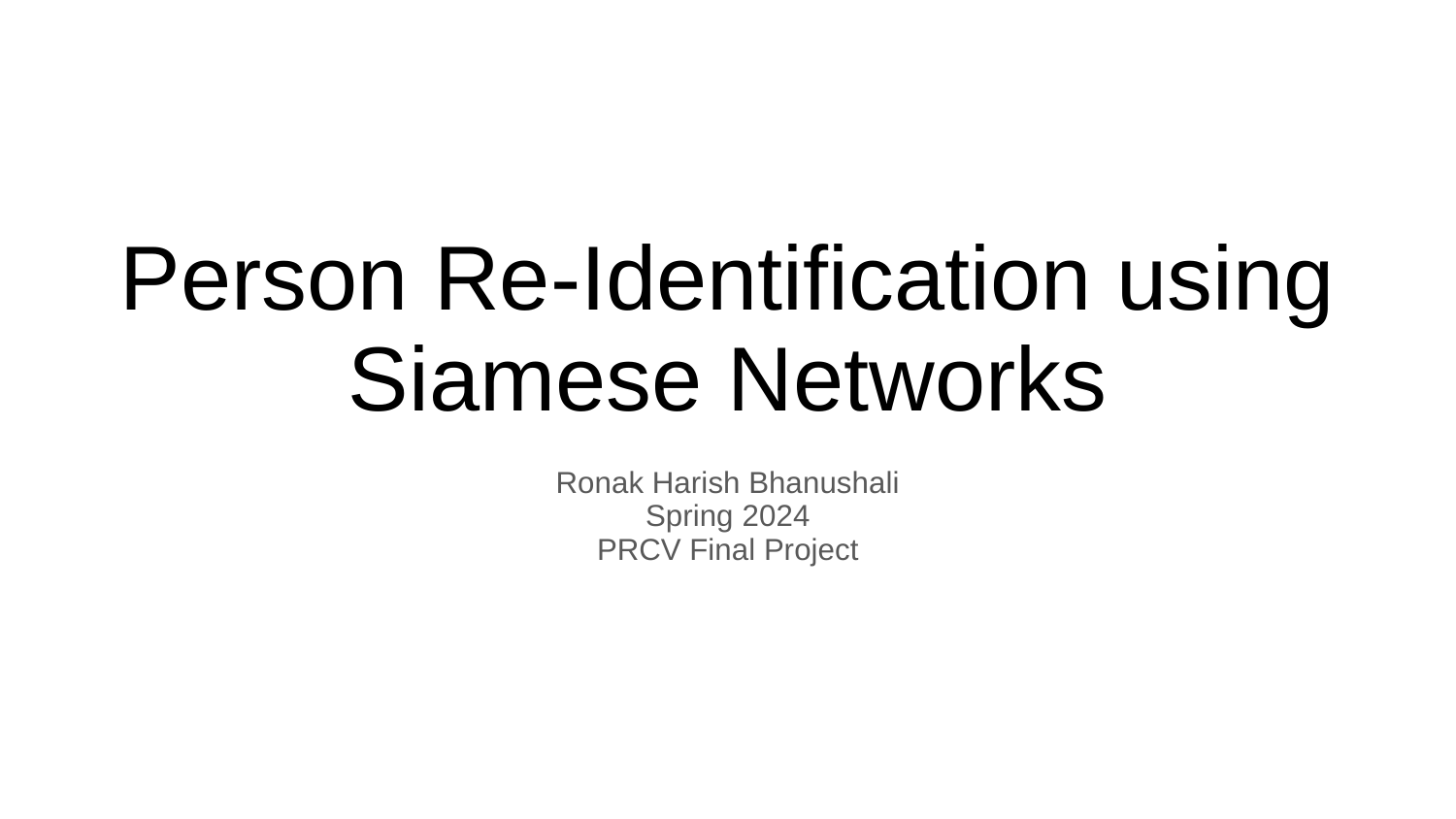

# Person Re-Identification using Siamese Networks
Ronak Harish Bhanushali
Spring 2024
PRCV Final Project